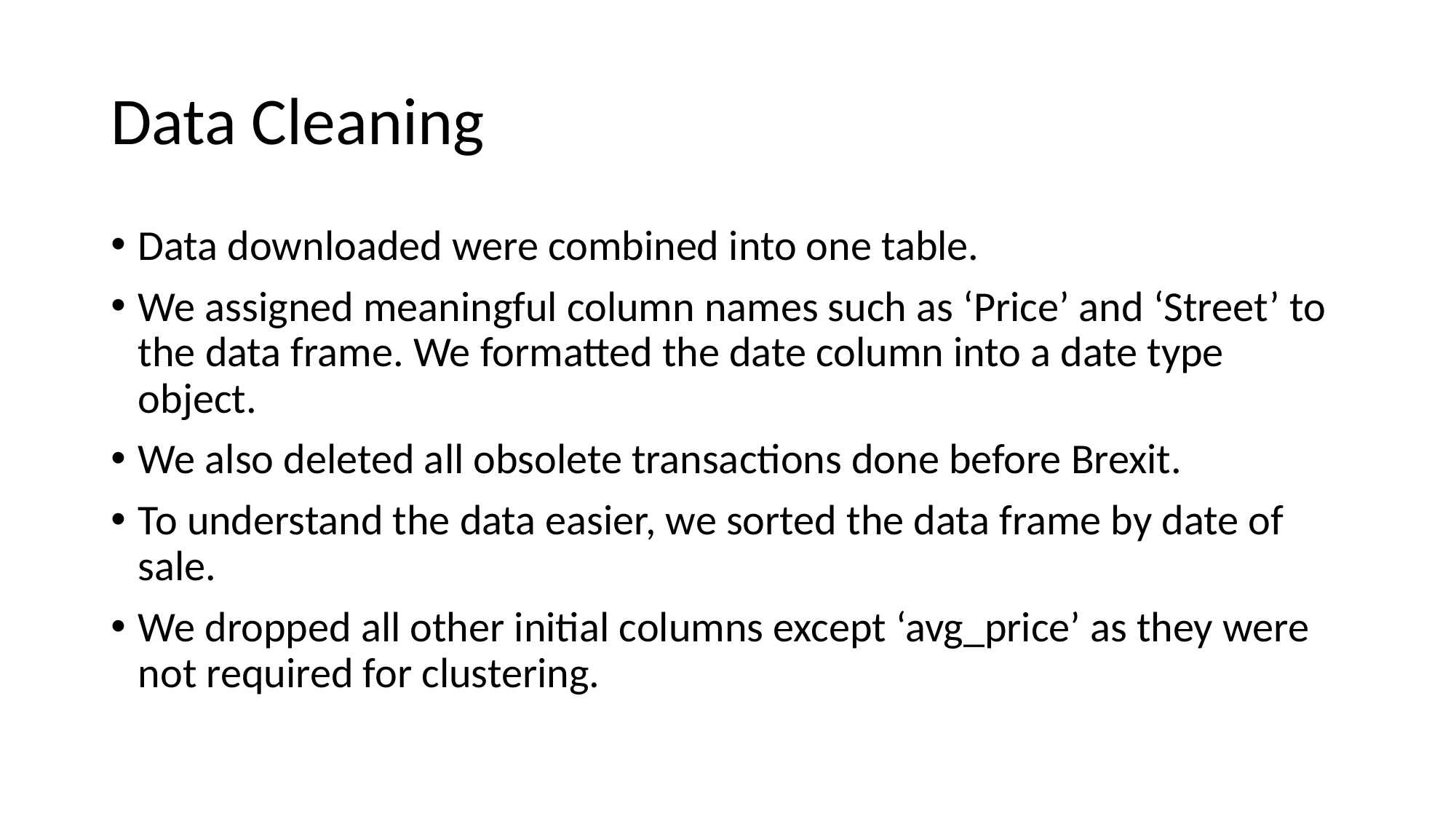

# Data Cleaning
Data downloaded were combined into one table.
We assigned meaningful column names such as ‘Price’ and ‘Street’ to the data frame. We formatted the date column into a date type object.
We also deleted all obsolete transactions done before Brexit.
To understand the data easier, we sorted the data frame by date of sale.
We dropped all other initial columns except ‘avg_price’ as they were not required for clustering.